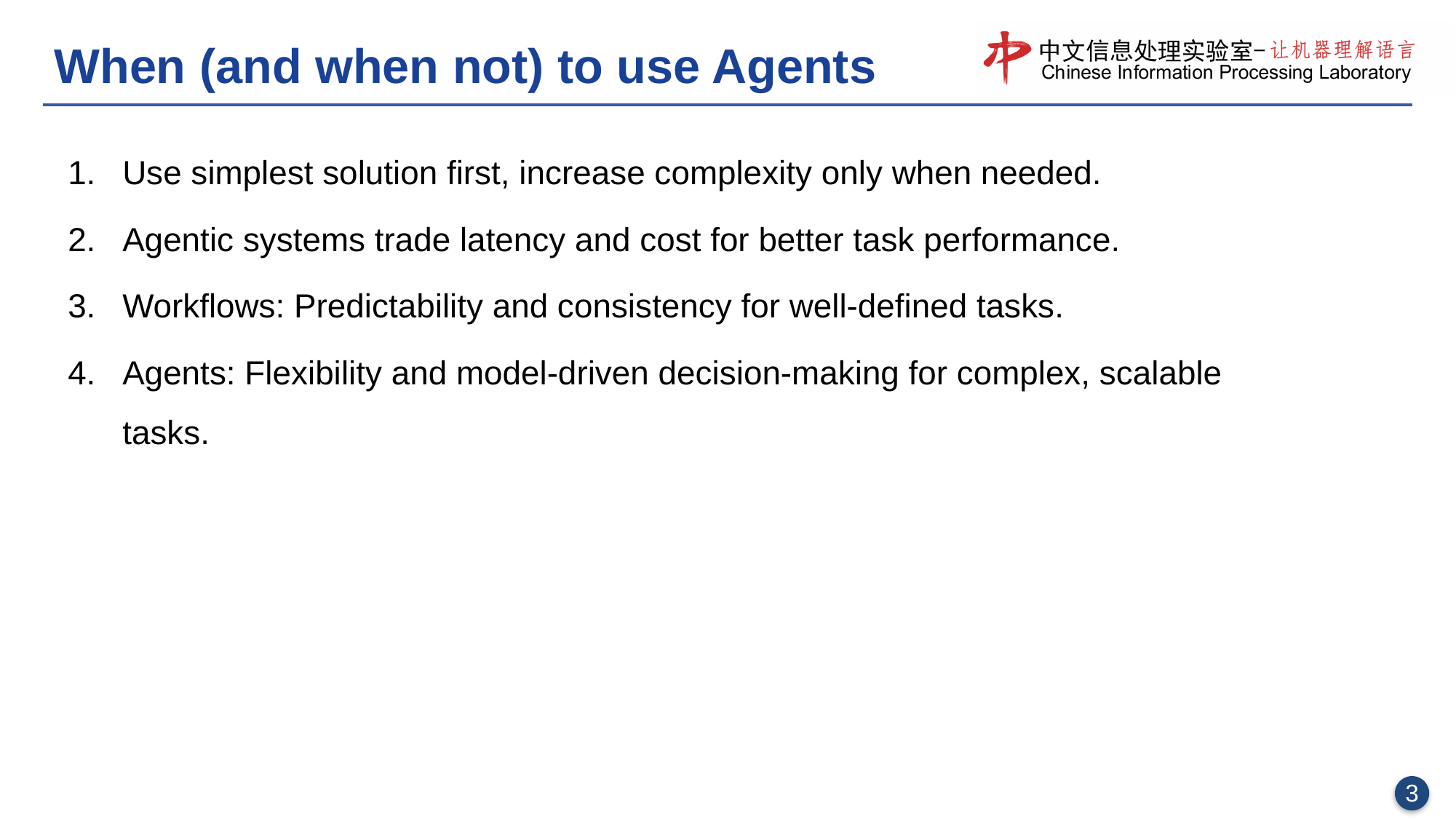

# When (and when not) to use Agents
Use simplest solution first, increase complexity only when needed.
Agentic systems trade latency and cost for better task performance.
Workflows: Predictability and consistency for well-defined tasks.
Agents: Flexibility and model-driven decision-making for complex, scalable tasks.